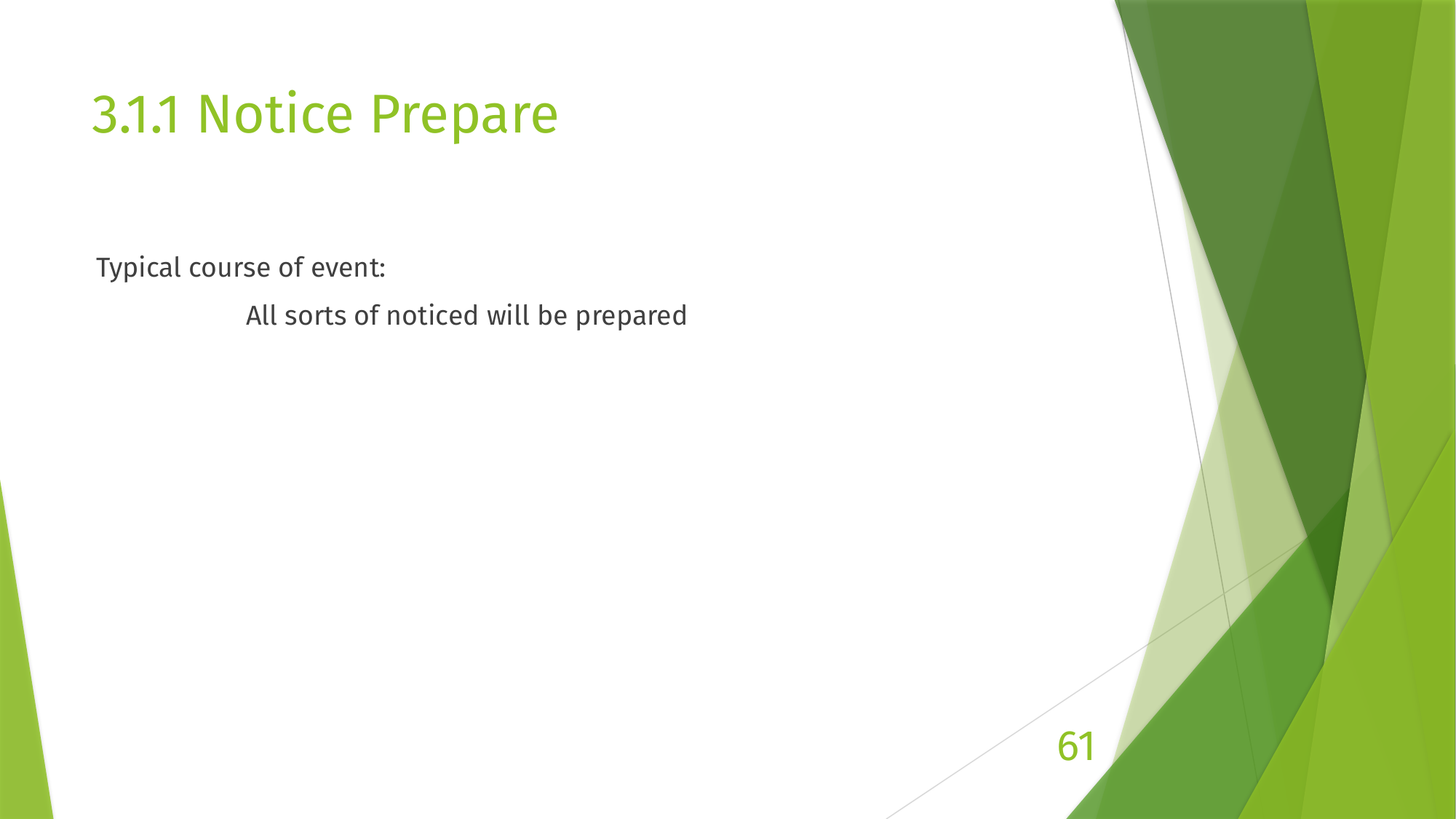

# 3.1.1 Notice Prepare
Typical course of event:
		All sorts of noticed will be prepared
61